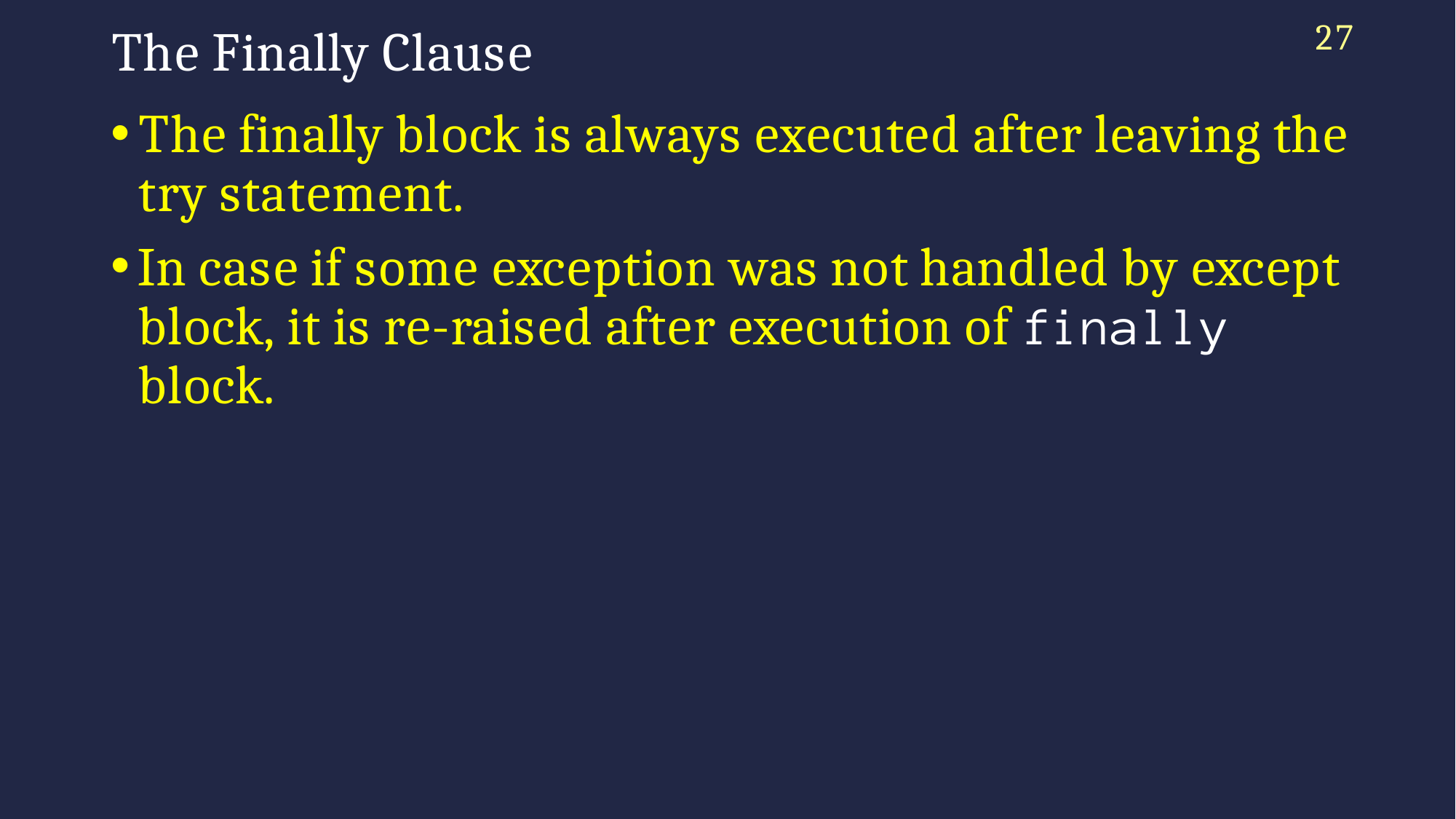

27
# The Finally Clause
The finally block is always executed after leaving the try statement.
In case if some exception was not handled by except block, it is re-raised after execution of finally block.